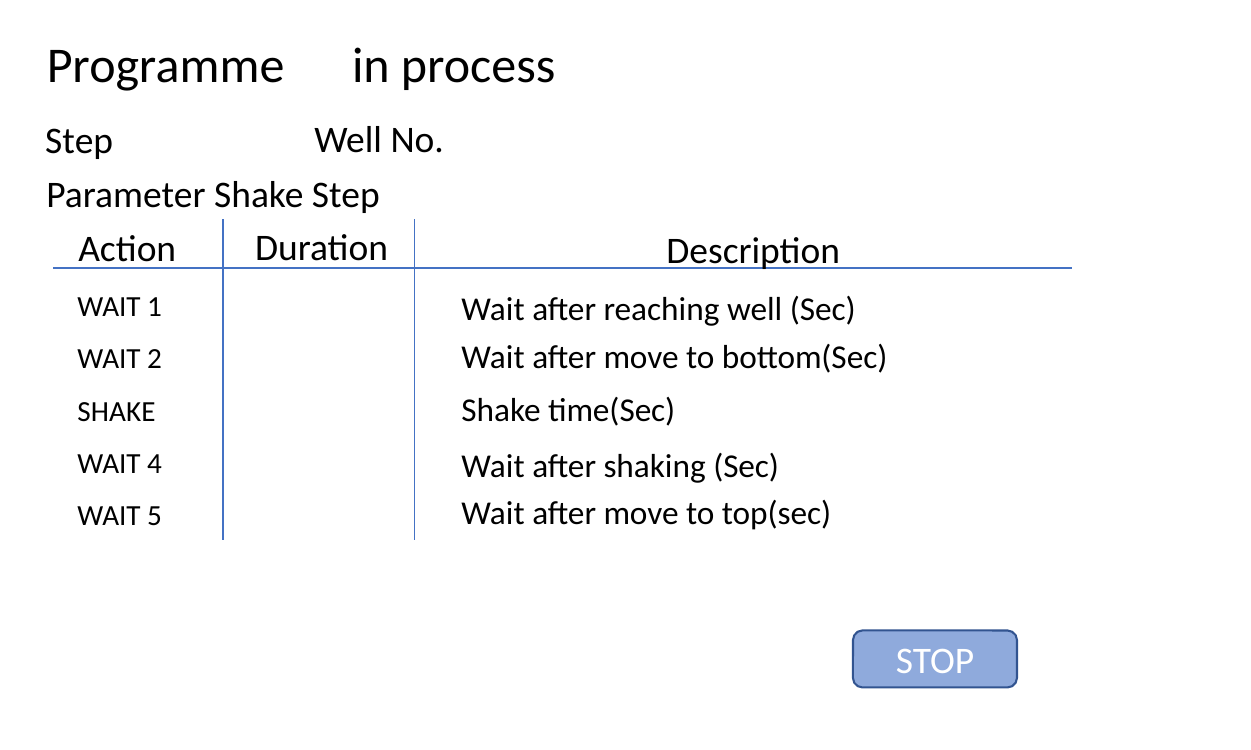

Programme      in process
Well No.
Step
Parameter Shake Step
Duration
Action
Description
Wait after reaching well (Sec)
WAIT 1
Wait after move to bottom(Sec)
WAIT 2
Shake time(Sec)
SHAKE
WAIT 4
Wait after shaking (Sec)
Wait after move to top(sec)
WAIT 5
STOP